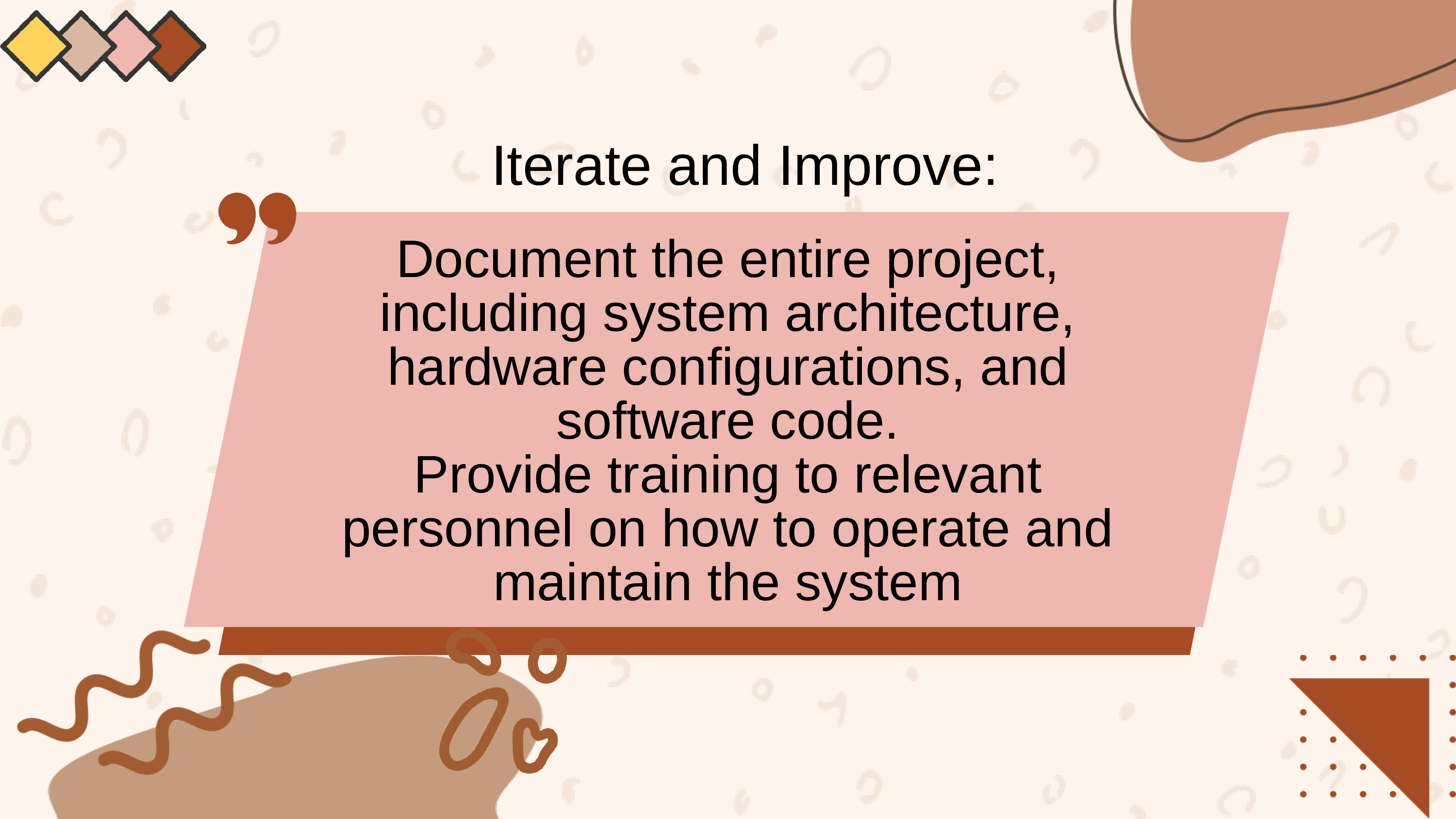

Iterate and Improve:

Document the entire project, including system architecture, hardware configurations, and software code.
Provide training to relevant personnel on how to operate and maintain the system